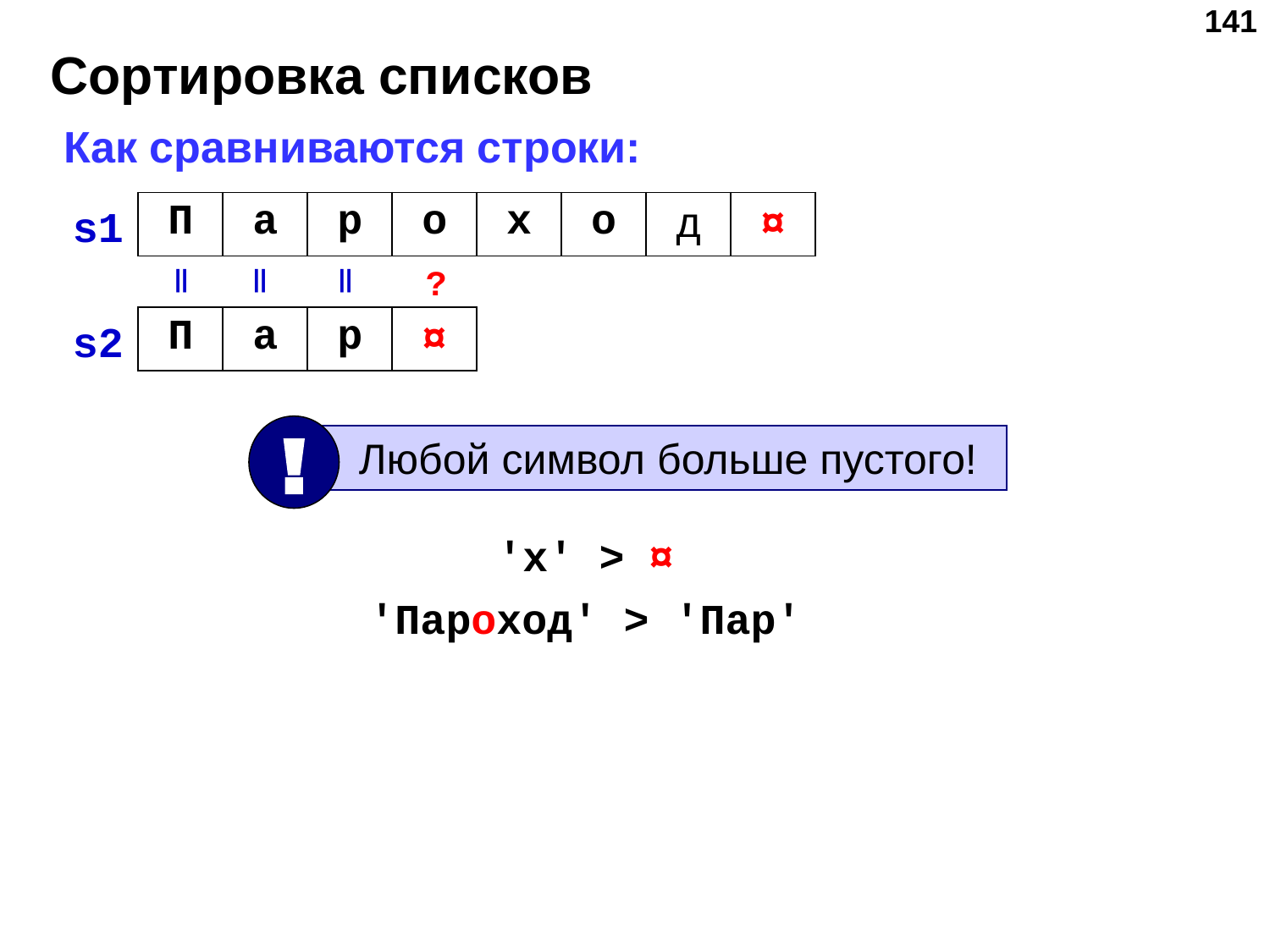

141
# Сортировка списков
Как сравниваются строки:

| П | а | р | о | х | о | д | ¤ |
| --- | --- | --- | --- | --- | --- | --- | --- |
s1
?
||
||
||
| П | а | р | ¤ |
| --- | --- | --- | --- |
s2
!
  Любой символ больше пустого!
'х' > ¤
'Пароход' > 'Пар'